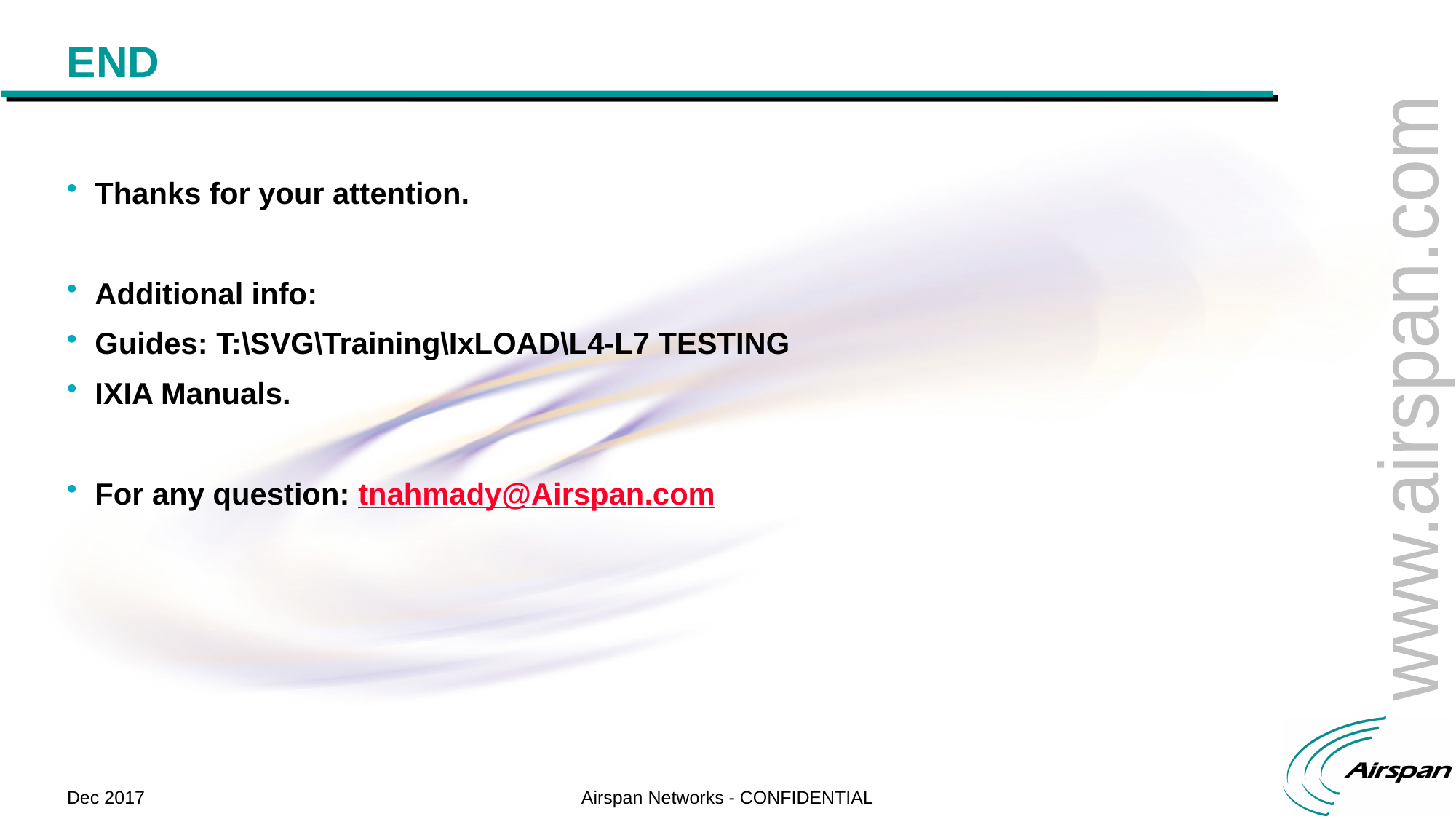

# END

Thanks for your attention.

Additional info:
Guides: T:\SVG\Training\IxLOAD\L4-L7 TESTING
IXIA Manuals.

For any question: tnahmady@Airspan.com

Dec 2017
Airspan Networks - CONFIDENTIAL